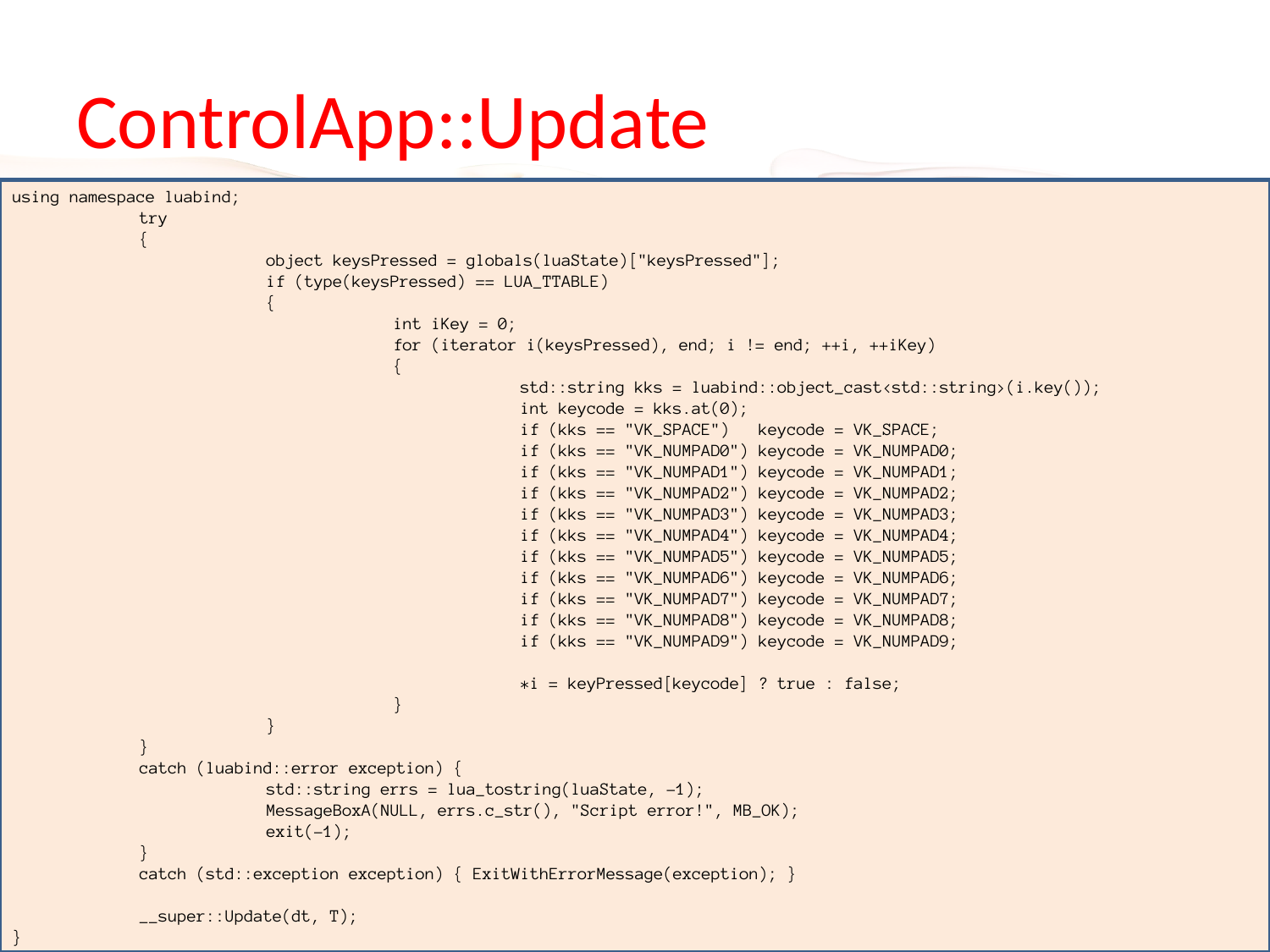

# ControlApp::Update
using namespace luabind;
	try
	{
		object keysPressed = globals(luaState)["keysPressed"];
		if (type(keysPressed) == LUA_TTABLE)
		{
			int iKey = 0;
			for (iterator i(keysPressed), end; i != end; ++i, ++iKey)
			{
				std::string kks = luabind::object_cast<std::string>(i.key());
				int keycode = kks.at(0);
				if (kks == "VK_SPACE")   keycode = VK_SPACE;
				if (kks == "VK_NUMPAD0") keycode = VK_NUMPAD0;
				if (kks == "VK_NUMPAD1") keycode = VK_NUMPAD1;
				if (kks == "VK_NUMPAD2") keycode = VK_NUMPAD2;
				if (kks == "VK_NUMPAD3") keycode = VK_NUMPAD3;
				if (kks == "VK_NUMPAD4") keycode = VK_NUMPAD4;
				if (kks == "VK_NUMPAD5") keycode = VK_NUMPAD5;
				if (kks == "VK_NUMPAD6") keycode = VK_NUMPAD6;
				if (kks == "VK_NUMPAD7") keycode = VK_NUMPAD7;
				if (kks == "VK_NUMPAD8") keycode = VK_NUMPAD8;
				if (kks == "VK_NUMPAD9") keycode = VK_NUMPAD9;

				*i = keyPressed[keycode] ? true : false;
			}
		}
	}
	catch (luabind::error exception) {
		std::string errs = lua_tostring(luaState, -1);
		MessageBoxA(NULL, errs.c_str(), "Script error!", MB_OK);
		exit(-1);
	}
	catch (std::exception exception) { ExitWithErrorMessage(exception); }

	__super::Update(dt, T);
}